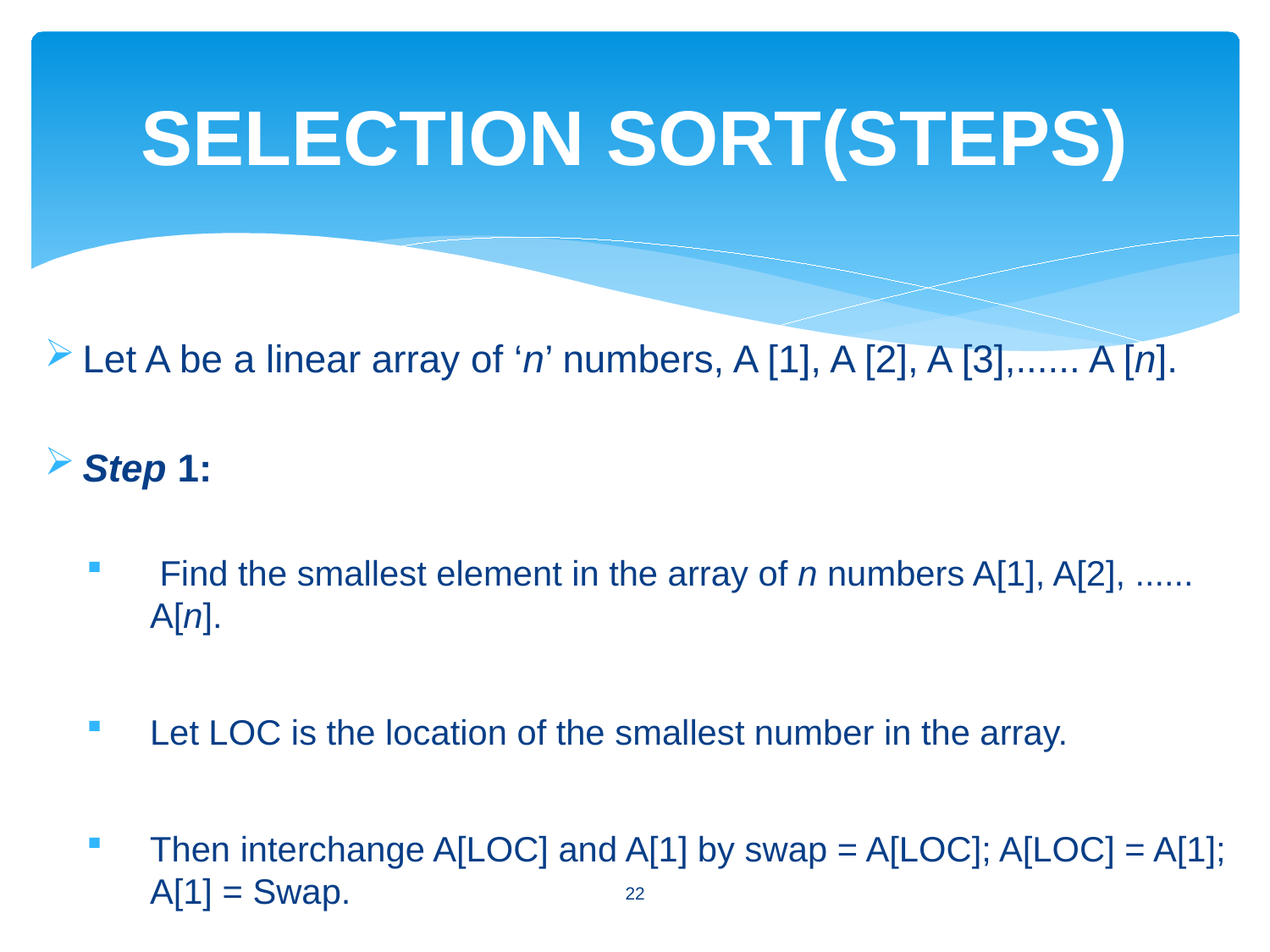

# SELECTION SORT(STEPS)
Let A be a linear array of ‘n’ numbers, A [1], A [2], A [3],...... A [n].

Step 1:

 Find the smallest element in the array of n numbers A[1], A[2], ...... A[n].

Let LOC is the location of the smallest number in the array.

Then interchange A[LOC] and A[1] by swap = A[LOC]; A[LOC] = A[1]; A[1] = Swap.
22